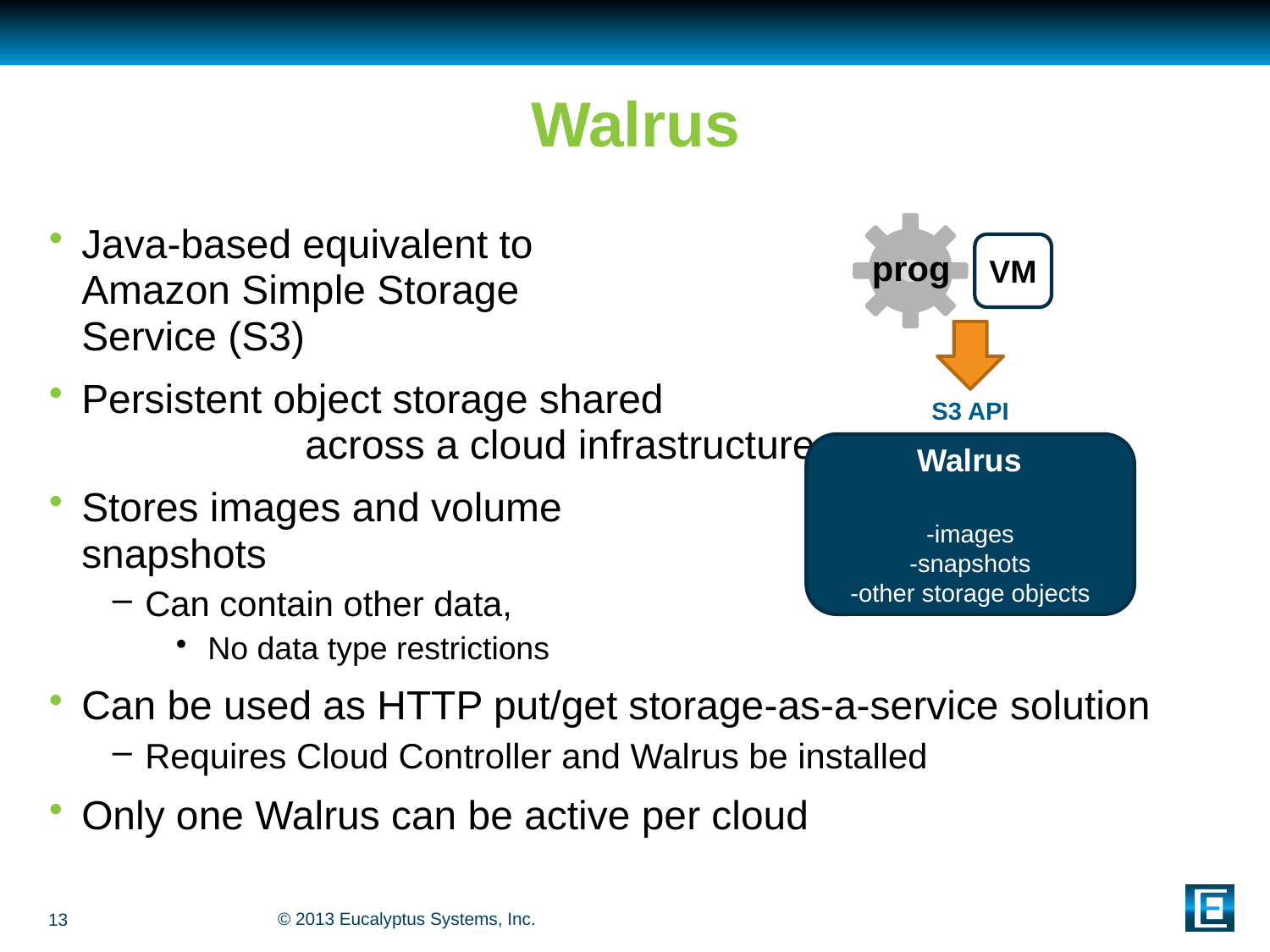

# Walrus

prog

VM

S3 API

Walrus
-images
-snapshots
-other storage objects
Java-based equivalent to                                                Amazon Simple Storage                                                           Service (S3)
Persistent object storage shared                                                                  across a cloud infrastructure
Stores images and volume                                          snapshots
Can contain other data,
No data type restrictions
Can be used as HTTP put/get storage-as-a-service solution
Requires Cloud Controller and Walrus be installed
Only one Walrus can be active per cloud
13